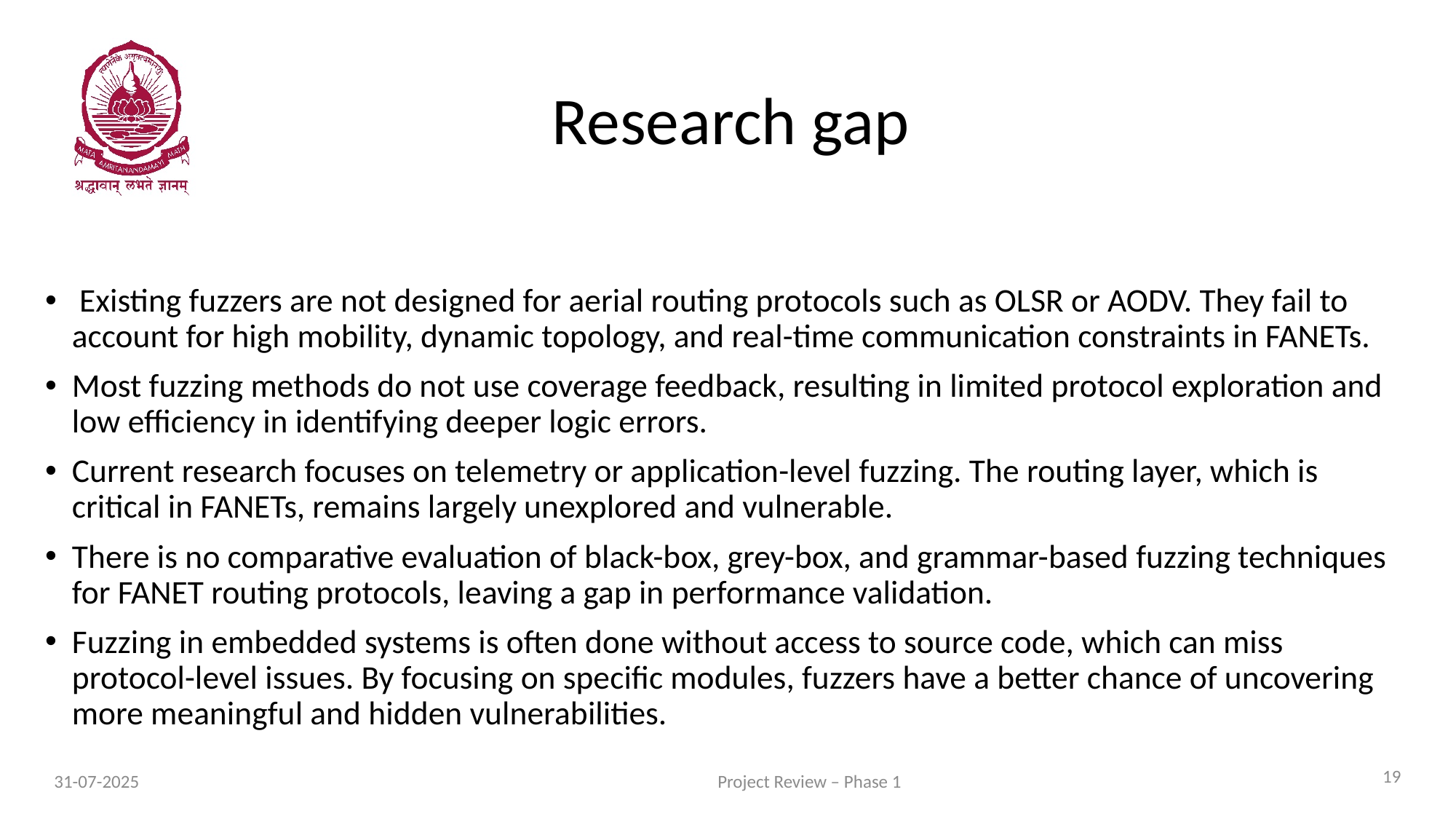

# Research gap

 Existing fuzzers are not designed for aerial routing protocols such as OLSR or AODV. They fail to account for high mobility, dynamic topology, and real-time communication constraints in FANETs.
Most fuzzing methods do not use coverage feedback, resulting in limited protocol exploration and low efficiency in identifying deeper logic errors.
Current research focuses on telemetry or application-level fuzzing. The routing layer, which is critical in FANETs, remains largely unexplored and vulnerable.
There is no comparative evaluation of black-box, grey-box, and grammar-based fuzzing techniques for FANET routing protocols, leaving a gap in performance validation.
Fuzzing in embedded systems is often done without access to source code, which can miss protocol-level issues. By focusing on specific modules, fuzzers have a better chance of uncovering more meaningful and hidden vulnerabilities.

19
Project Review – Phase 1
31-07-2025